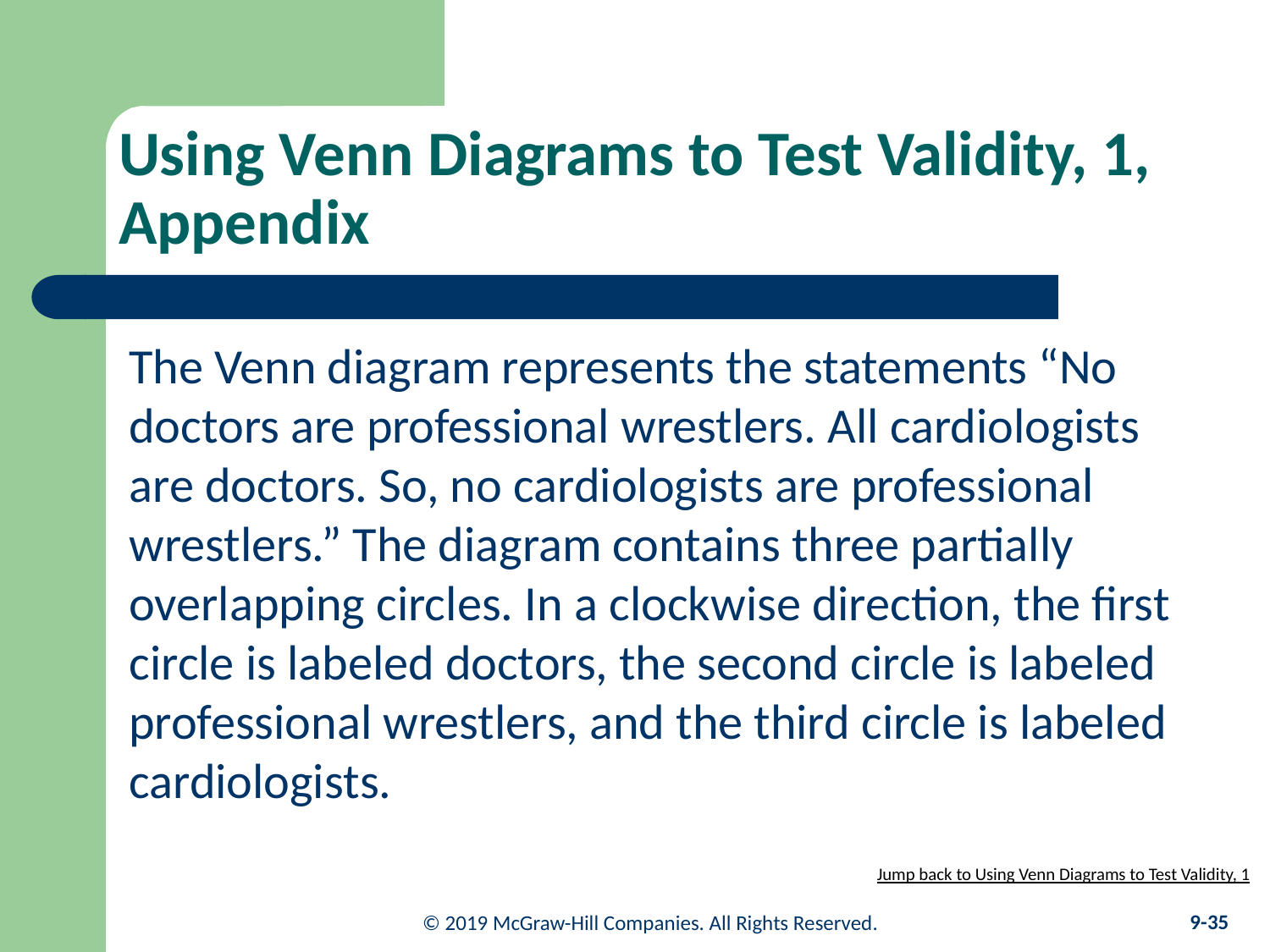

# Using Venn Diagrams to Test Validity, 1, Appendix
The Venn diagram represents the statements “No doctors are professional wrestlers. All cardiologists are doctors. So, no cardiologists are professional wrestlers.” The diagram contains three partially overlapping circles. In a clockwise direction, the first circle is labeled doctors, the second circle is labeled professional wrestlers, and the third circle is labeled cardiologists.
Jump back to Using Venn Diagrams to Test Validity, 1